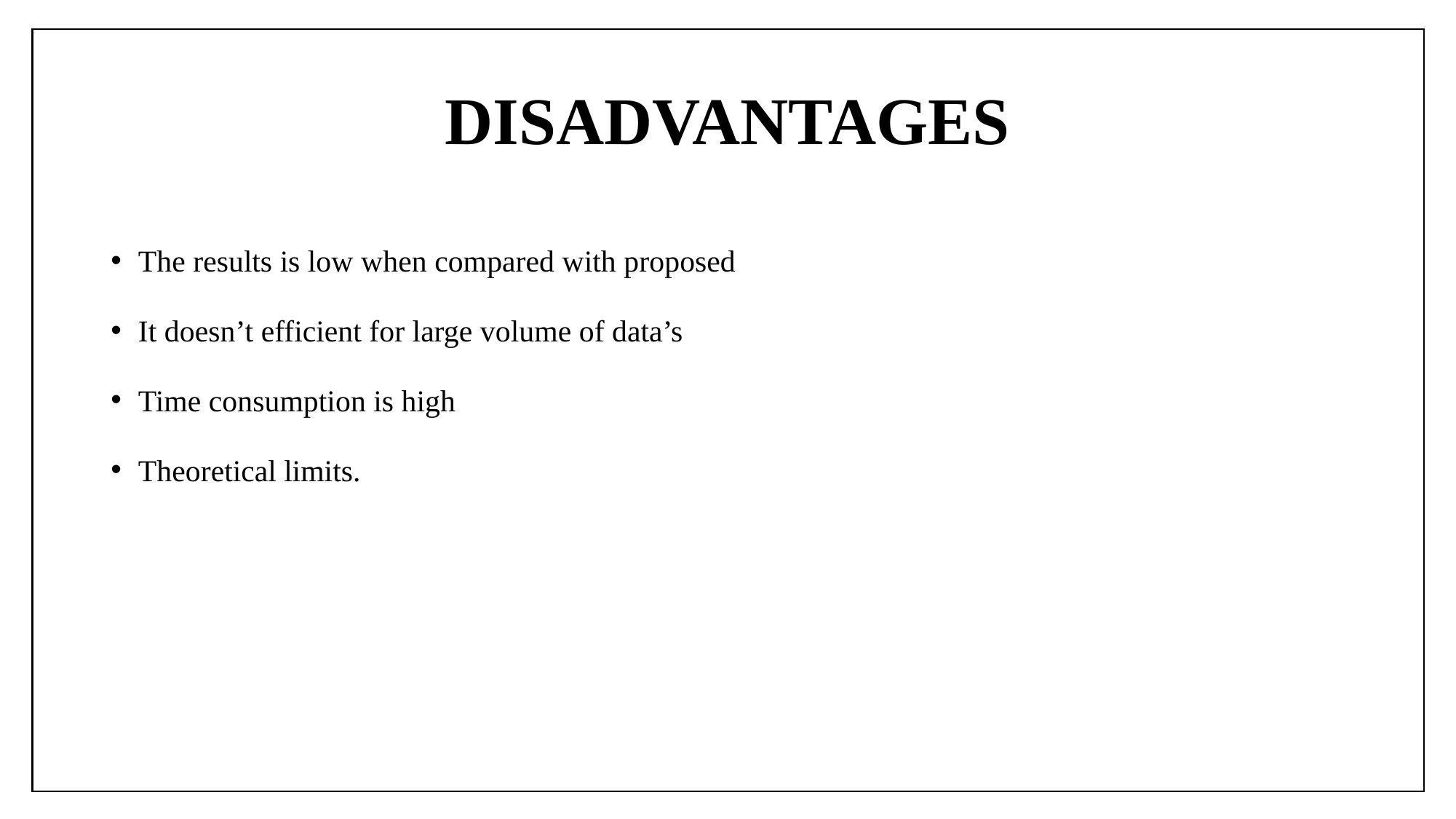

# DISADVANTAGES
The results is low when compared with proposed
It doesn’t efficient for large volume of data’s
Time consumption is high
Theoretical limits.